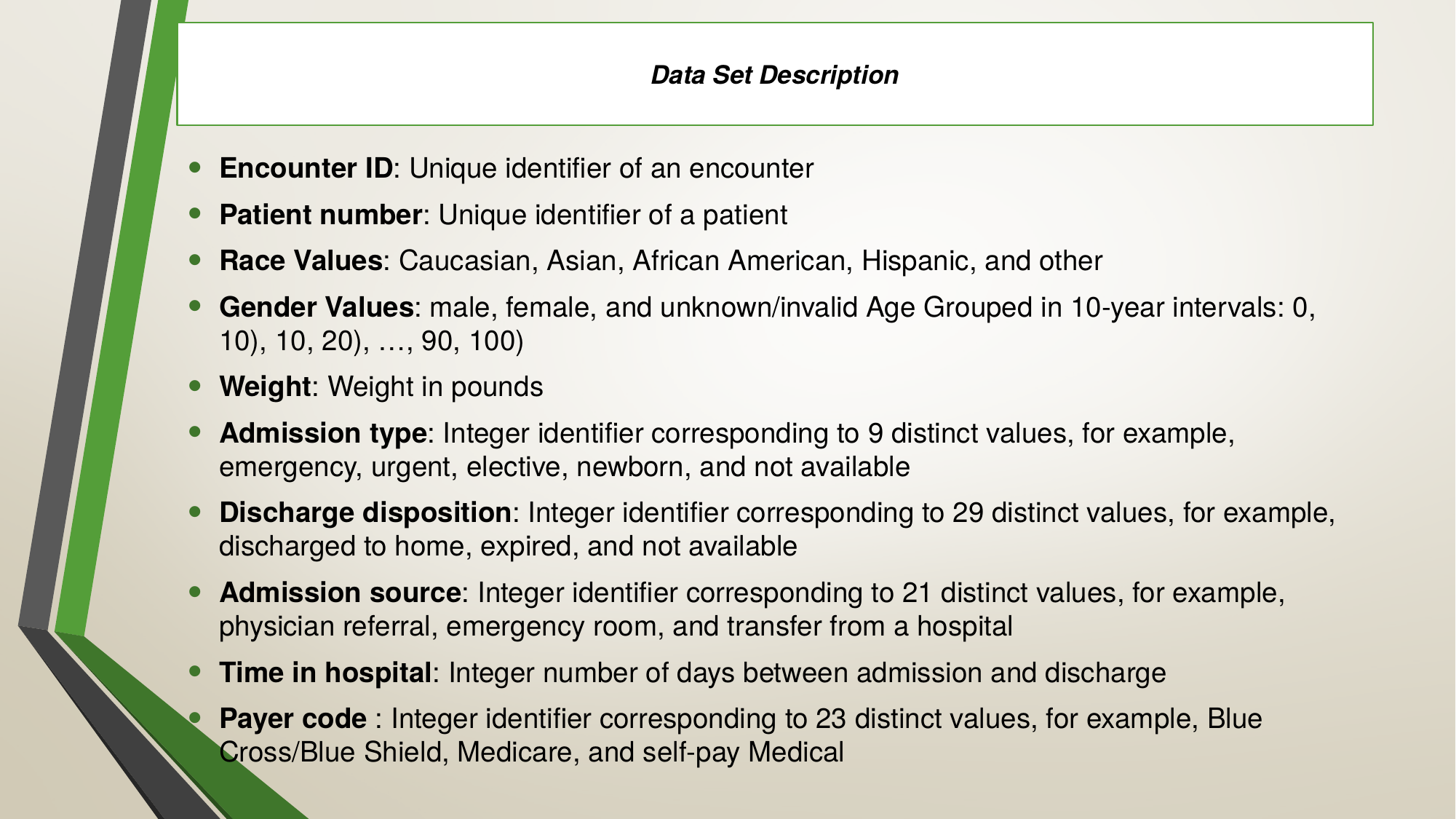

# Data Set Description
Encounter ID: Unique identifier of an encounter
Patient number: Unique identifier of a patient
Race Values: Caucasian, Asian, African American, Hispanic, and other
Gender Values: male, female, and unknown/invalid Age Grouped in 10-year intervals: 0, 10), 10, 20), …, 90, 100)
Weight: Weight in pounds
Admission type: Integer identifier corresponding to 9 distinct values, for example, emergency, urgent, elective, newborn, and not available
Discharge disposition: Integer identifier corresponding to 29 distinct values, for example, discharged to home, expired, and not available
Admission source: Integer identifier corresponding to 21 distinct values, for example, physician referral, emergency room, and transfer from a hospital
Time in hospital: Integer number of days between admission and discharge
Payer code : Integer identifier corresponding to 23 distinct values, for example, Blue Cross/Blue Shield, Medicare, and self-pay Medical